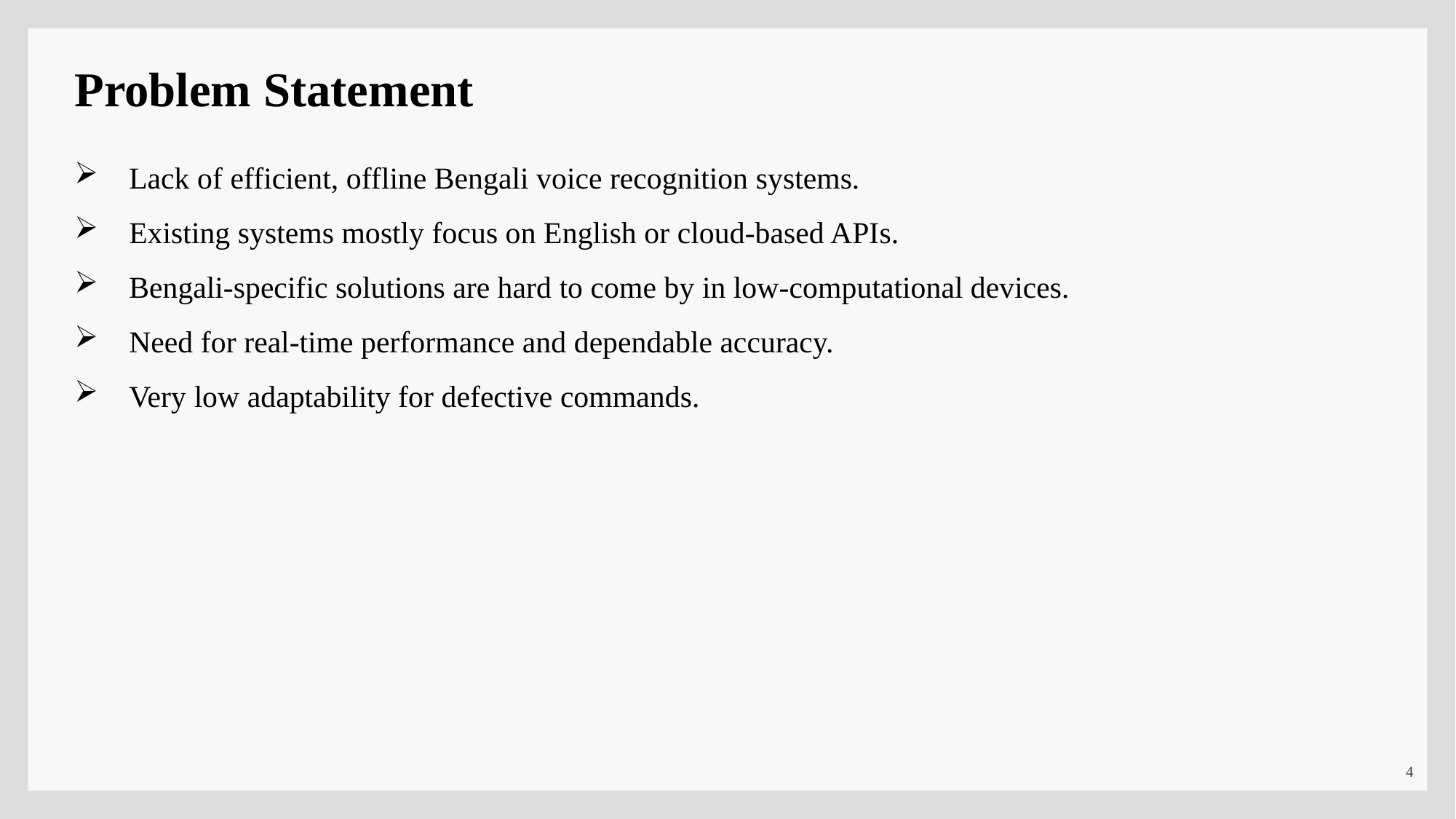

Problem Statement
Lack of efficient, offline Bengali voice recognition systems.
Existing systems mostly focus on English or cloud-based APIs.
Bengali-specific solutions are hard to come by in low-computational devices.
Need for real-time performance and dependable accuracy.
Very low adaptability for defective commands.
4